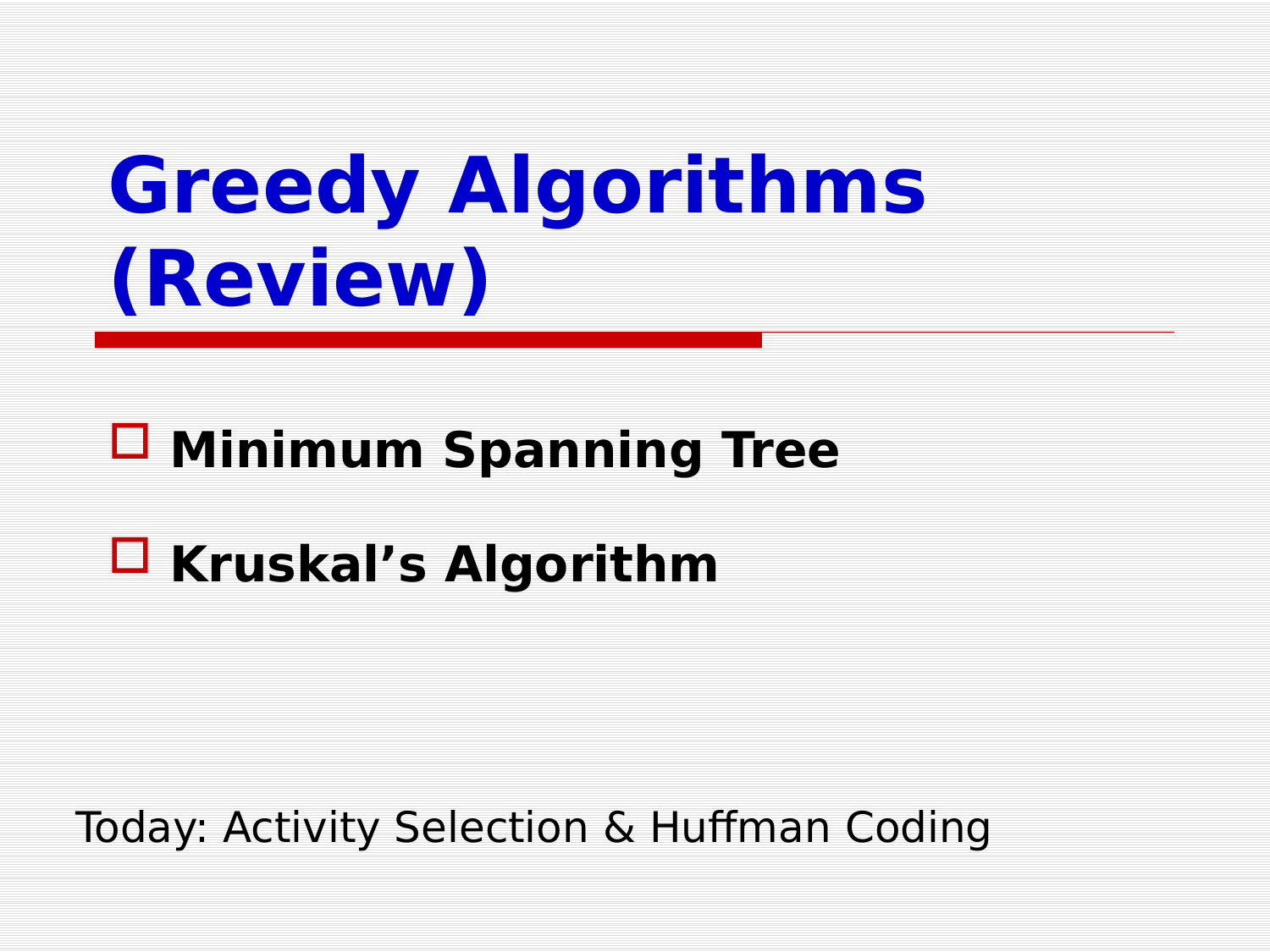

# Greedy Algorithms (Review)
 Minimum Spanning Tree

 Kruskal’s Algorithm

Today: Activity Selection & Huffman Coding